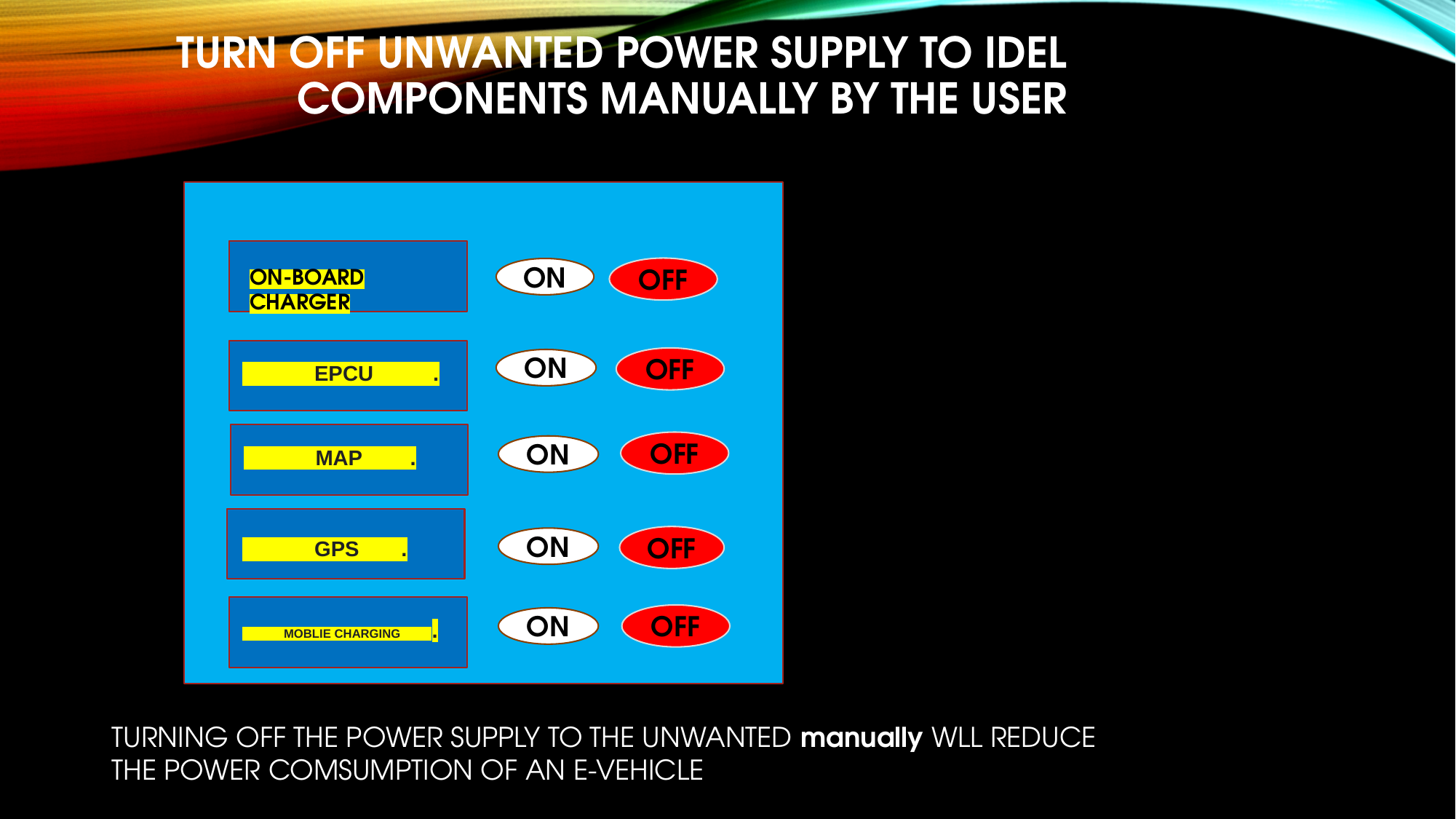

# TURN OFF UNWANTED POWER SUPPLY TO IDEL COMPONENTS MANUALLY BY THE USER

ON-BOARD CHARGER
OFF
ON

OFF
ON
            EPCU          .

OFF
ON
            MAP        .

OFF
ON
            GPS       .

OFF
ON
            MOBLIE CHARGING         .
TURNING OFF THE POWER SUPPLY TO THE UNWANTED manually WLL REDUCE THE POWER COMSUMPTION OF AN E-VEHICLE